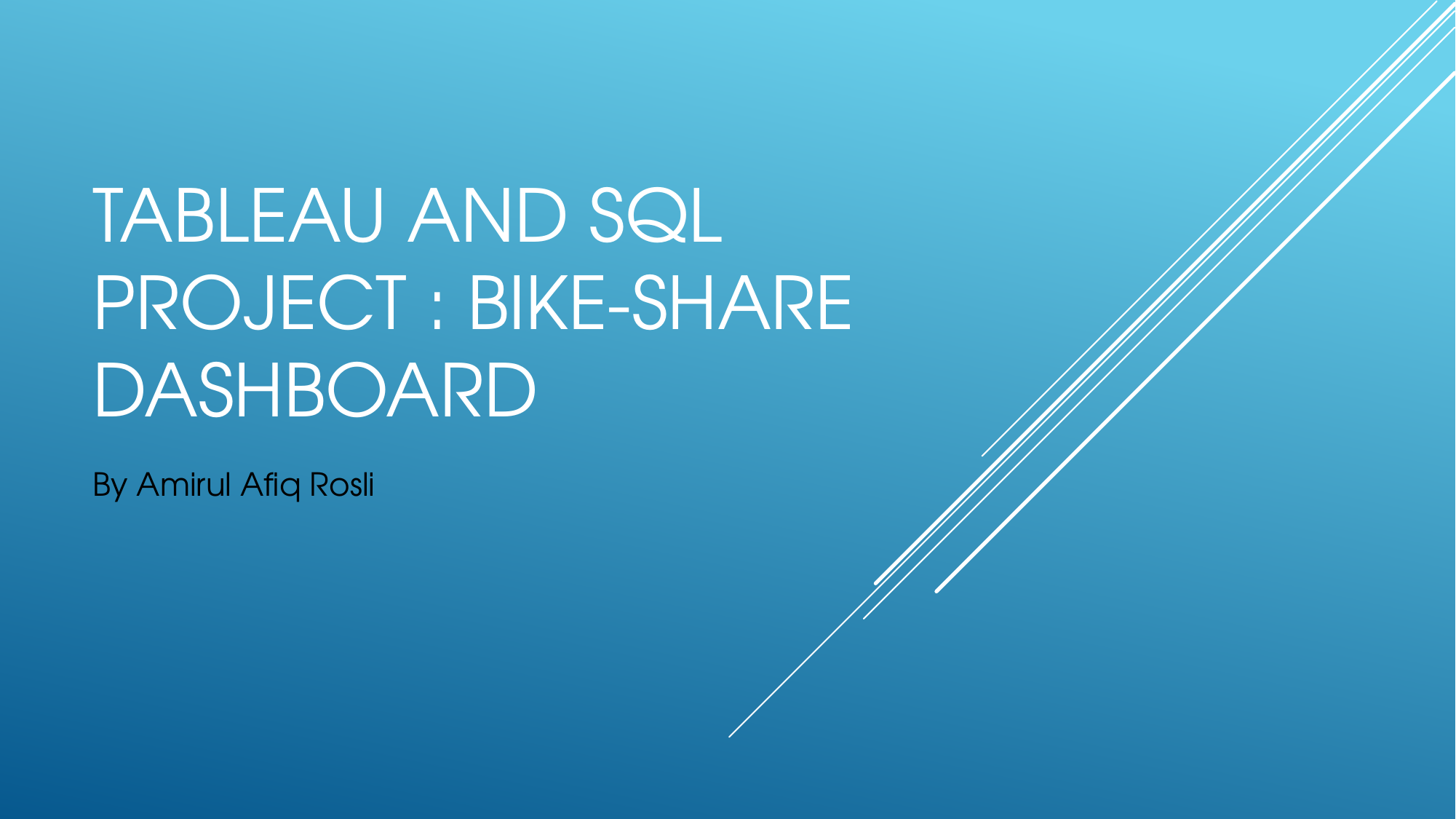

# Tableau AND SQL PROJECT : Bike-Share Dashboard
By Amirul Afiq Rosli